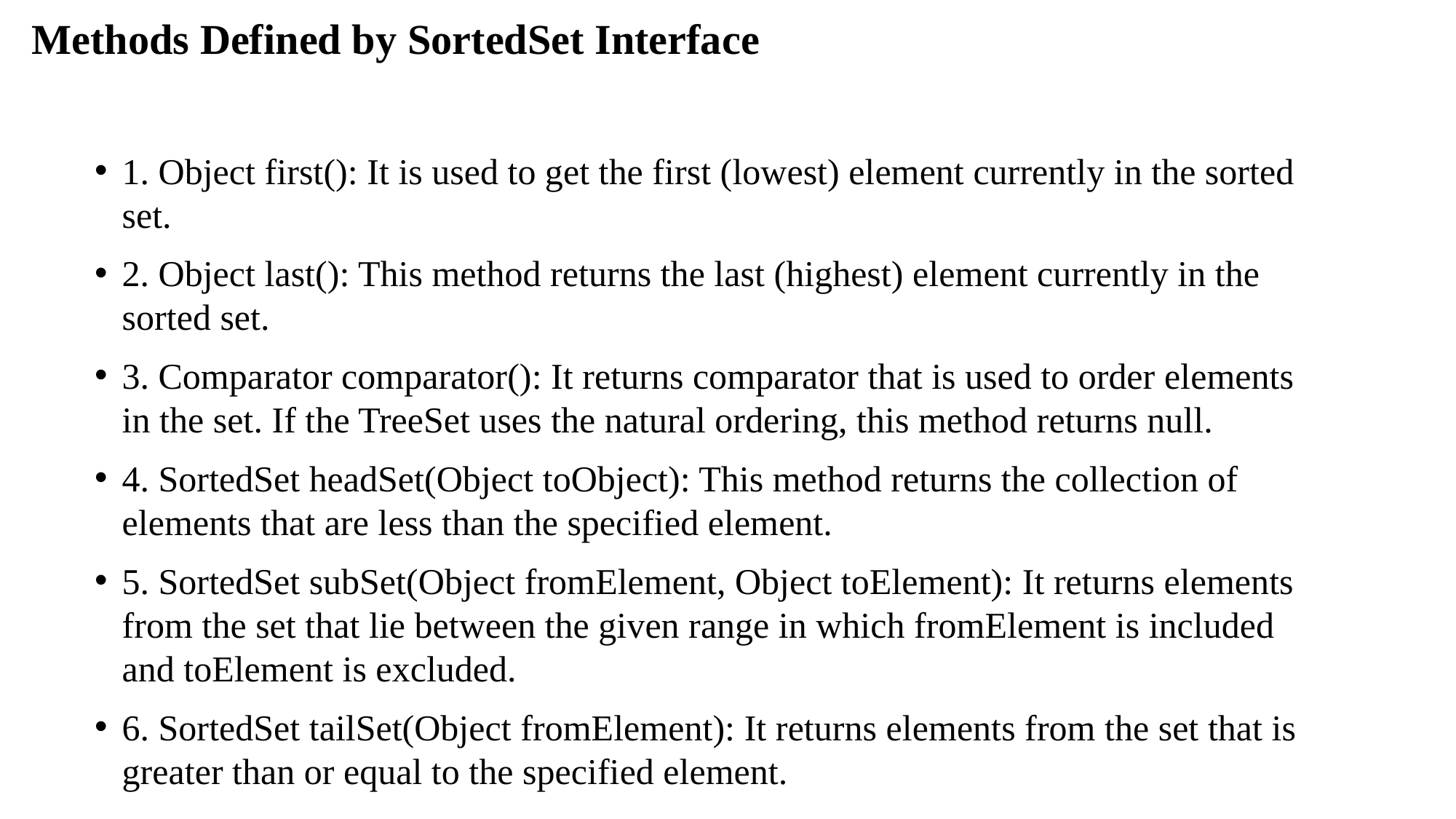

# Methods Defined by SortedSet Interface

1. Object first(): It is used to get the first (lowest) element currently in the sorted set.
2. Object last(): This method returns the last (highest) element currently in the sorted set.
3. Comparator comparator(): It returns comparator that is used to order elements in the set. If the TreeSet uses the natural ordering, this method returns null.
4. SortedSet headSet(Object toObject): This method returns the collection of elements that are less than the specified element.
5. SortedSet subSet(Object fromElement, Object toElement): It returns elements from the set that lie between the given range in which fromElement is included and toElement is excluded.
6. SortedSet tailSet(Object fromElement): It returns elements from the set that is greater than or equal to the specified element.